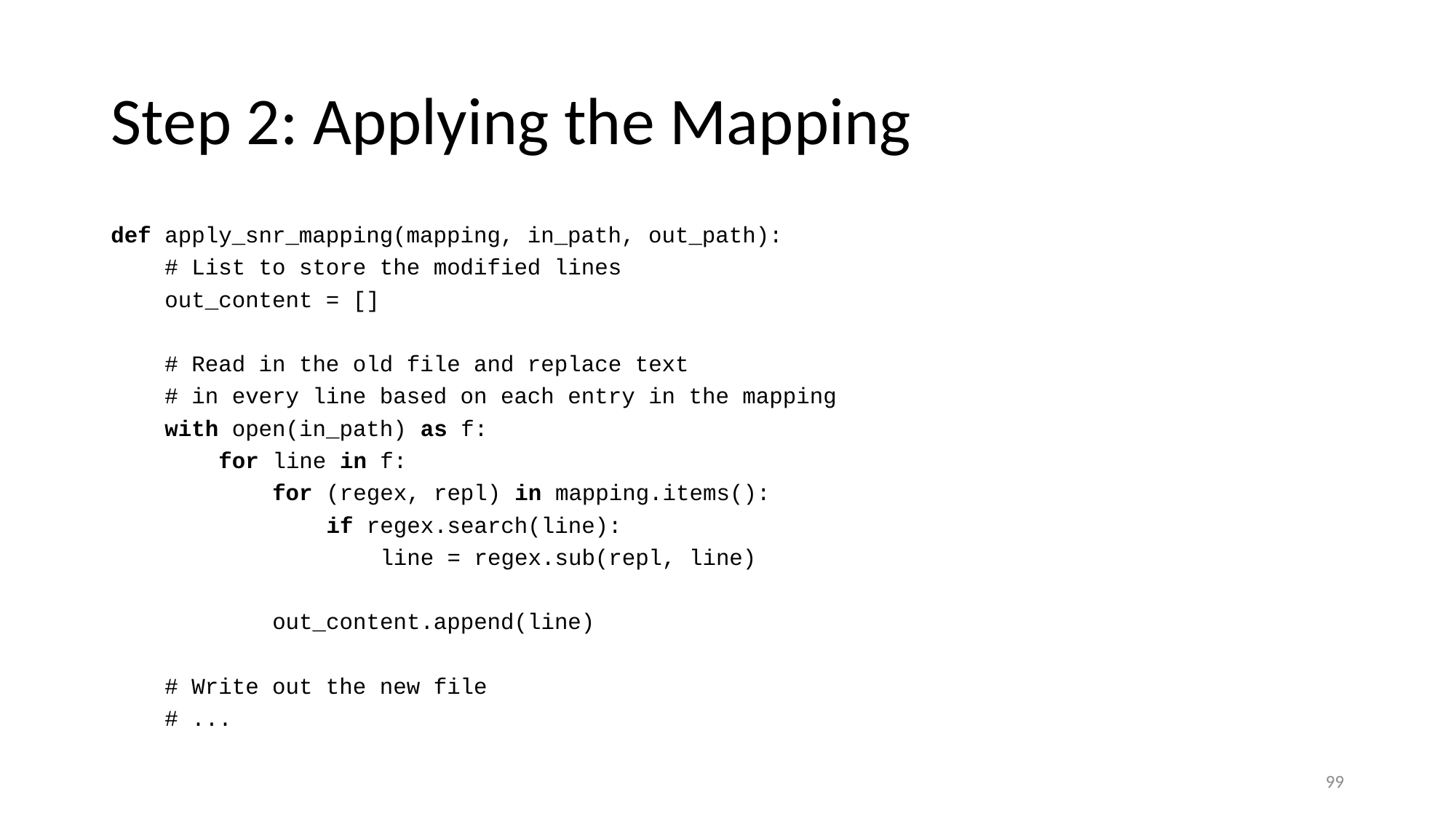

# Step 2: Applying the Mapping
def apply_snr_mapping(mapping, in_path, out_path):
    # List to store the modified lines
    out_content = []

    # Read in the old file and replace text
    # in every line based on each entry in the mapping
    with open(in_path) as f:
        for line in f:
            for (regex, repl) in mapping.items():
                if regex.search(line):
                    line = regex.sub(repl, line)

            out_content.append(line)

    # Write out the new file
    # ...

99